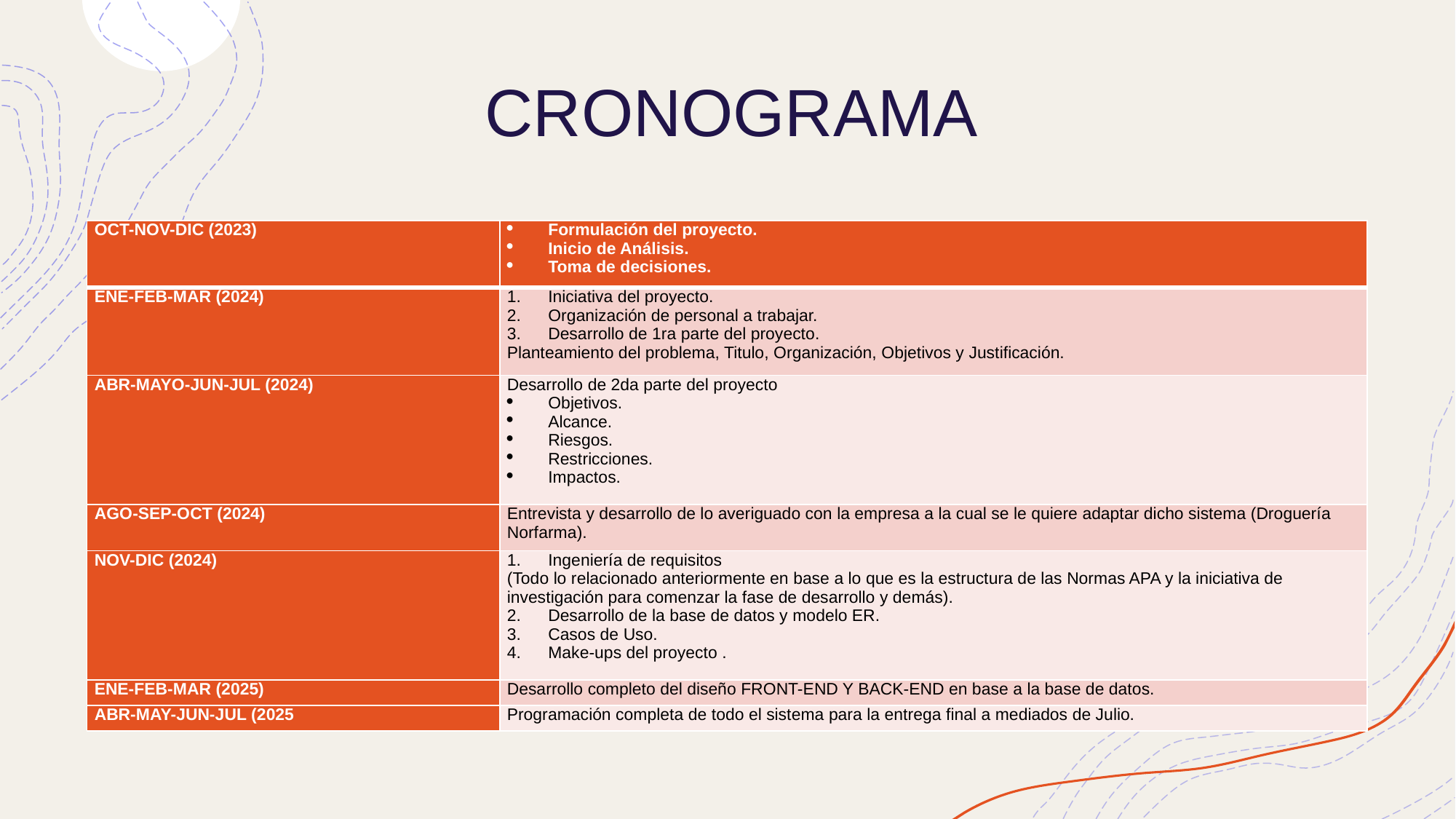

# CRONOGRAMA
| OCT-NOV-DIC (2023) | Formulación del proyecto. Inicio de Análisis. Toma de decisiones. |
| --- | --- |
| ENE-FEB-MAR (2024) | Iniciativa del proyecto. Organización de personal a trabajar. Desarrollo de 1ra parte del proyecto. Planteamiento del problema, Titulo, Organización, Objetivos y Justificación. |
| ABR-MAYO-JUN-JUL (2024) | Desarrollo de 2da parte del proyecto Objetivos. Alcance. Riesgos. Restricciones. Impactos. |
| AGO-SEP-OCT (2024) | Entrevista y desarrollo de lo averiguado con la empresa a la cual se le quiere adaptar dicho sistema (Droguería Norfarma). |
| NOV-DIC (2024) | Ingeniería de requisitos (Todo lo relacionado anteriormente en base a lo que es la estructura de las Normas APA y la iniciativa de investigación para comenzar la fase de desarrollo y demás). Desarrollo de la base de datos y modelo ER. Casos de Uso. Make-ups del proyecto . |
| ENE-FEB-MAR (2025) | Desarrollo completo del diseño FRONT-END Y BACK-END en base a la base de datos. |
| ABR-MAY-JUN-JUL (2025 | Programación completa de todo el sistema para la entrega final a mediados de Julio. |